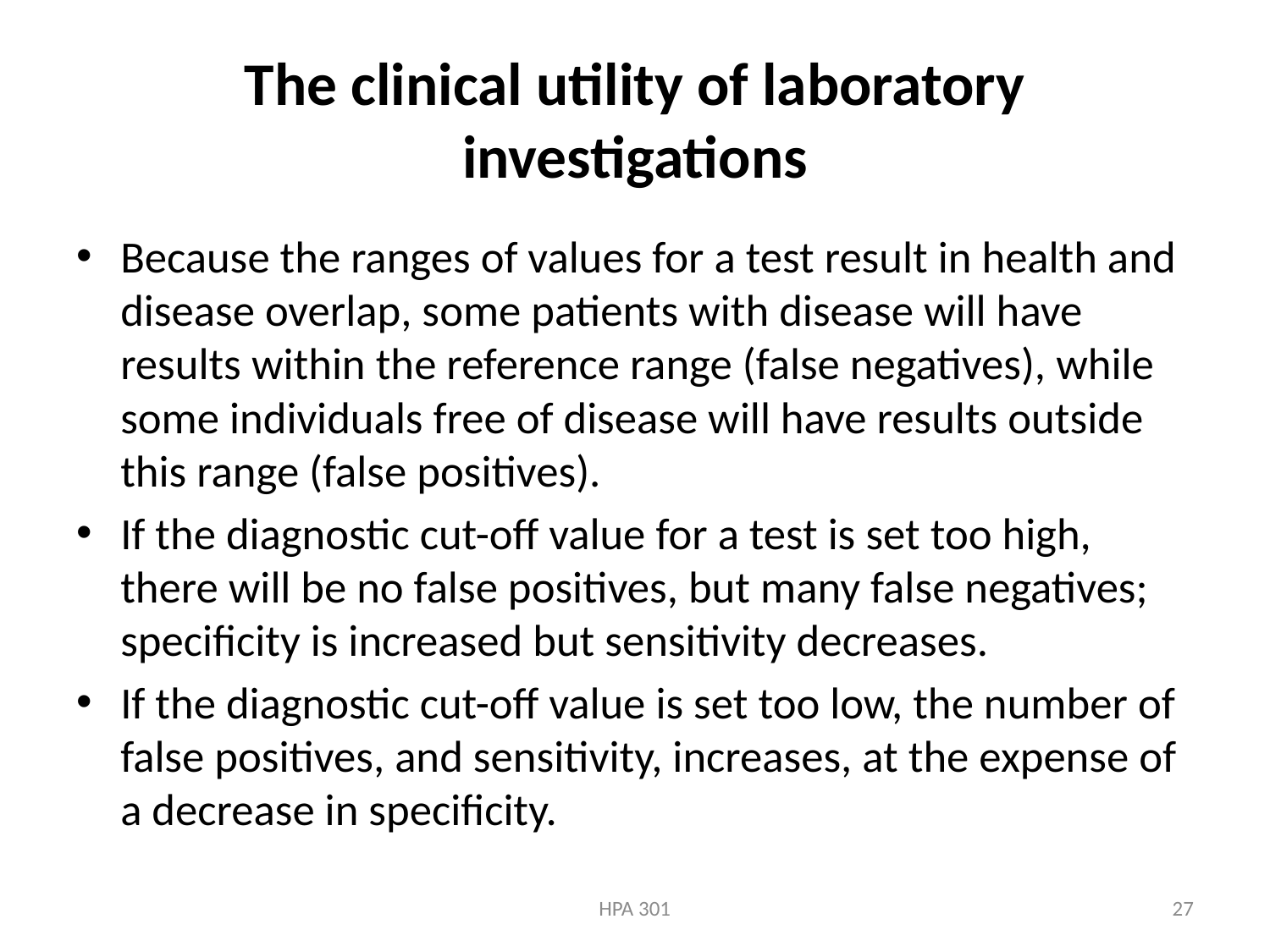

# The clinical utility of laboratory investigations
Because the ranges of values for a test result in health and disease overlap, some patients with disease will have results within the reference range (false negatives), while some individuals free of disease will have results outside this range (false positives).
If the diagnostic cut-off value for a test is set too high, there will be no false positives, but many false negatives; specificity is increased but sensitivity decreases.
If the diagnostic cut-off value is set too low, the number of false positives, and sensitivity, increases, at the expense of a decrease in specificity.
HPA 301
27